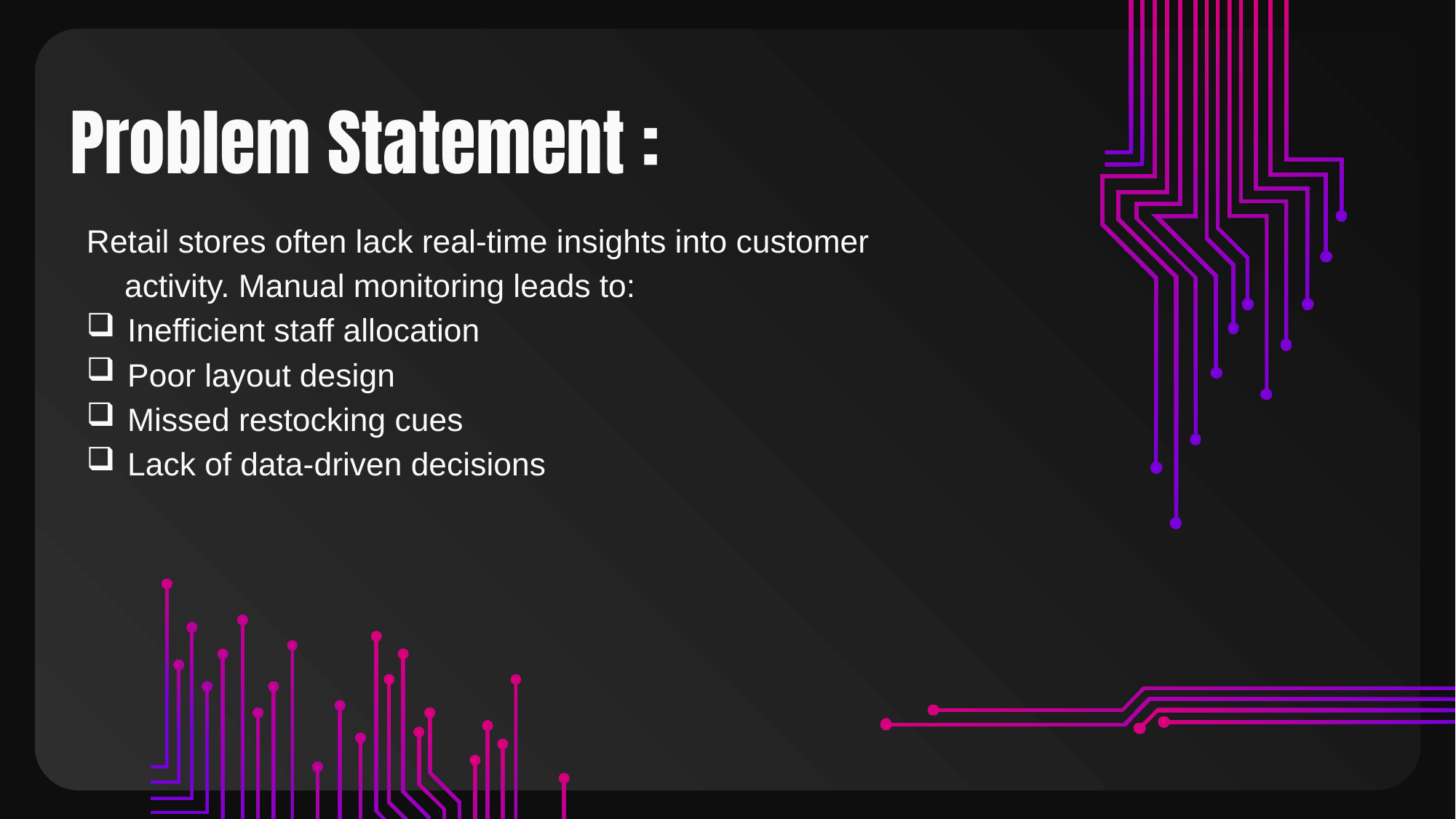

# Problem Statement :
Retail stores often lack real-time insights into customer activity. Manual monitoring leads to:
Inefficient staff allocation
Poor layout design
Missed restocking cues
Lack of data-driven decisions